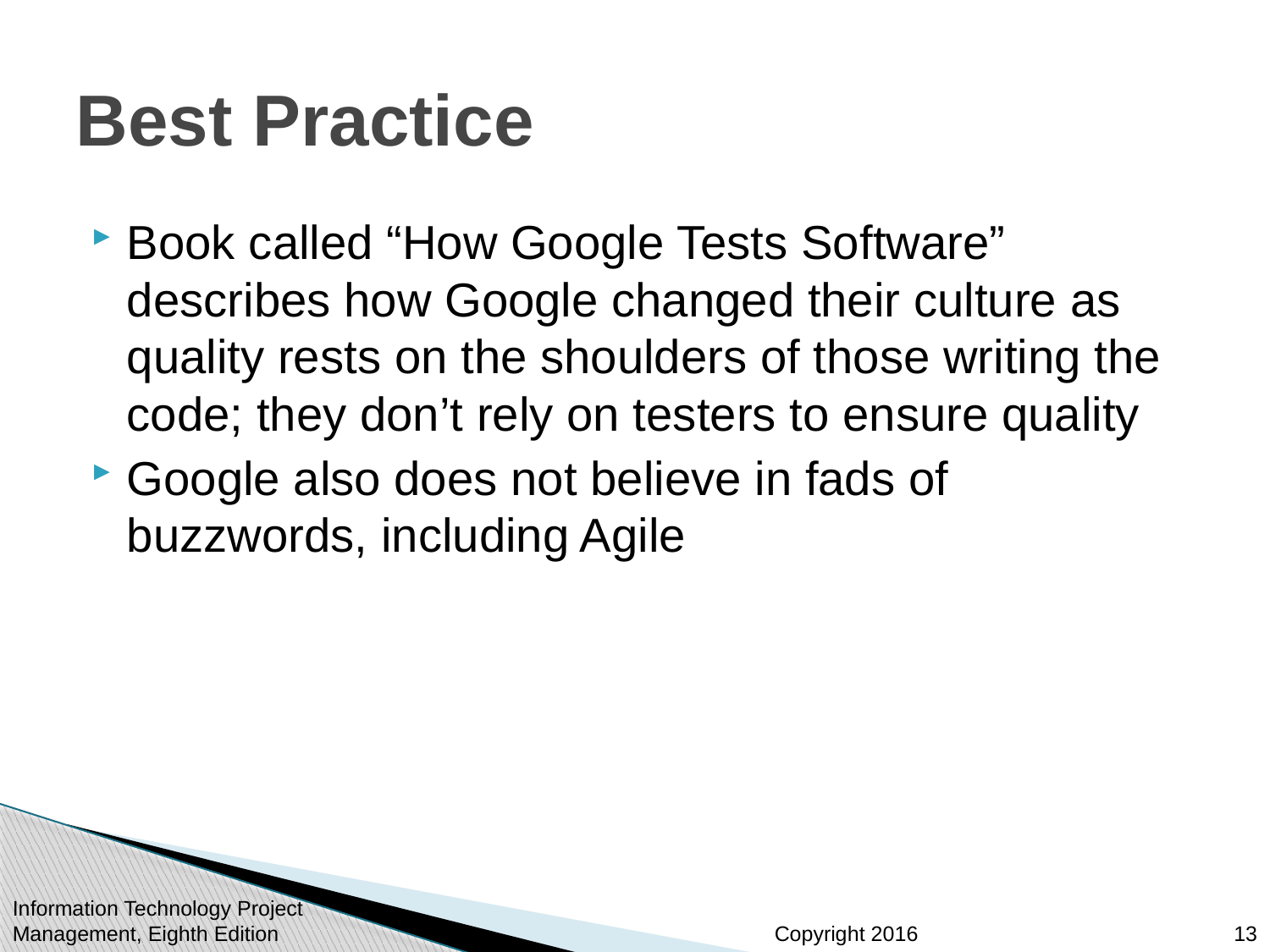

# Best Practice
Book called “How Google Tests Software” describes how Google changed their culture as quality rests on the shoulders of those writing the code; they don’t rely on testers to ensure quality
Google also does not believe in fads of buzzwords, including Agile
Information Technology Project Management, Eighth Edition
13